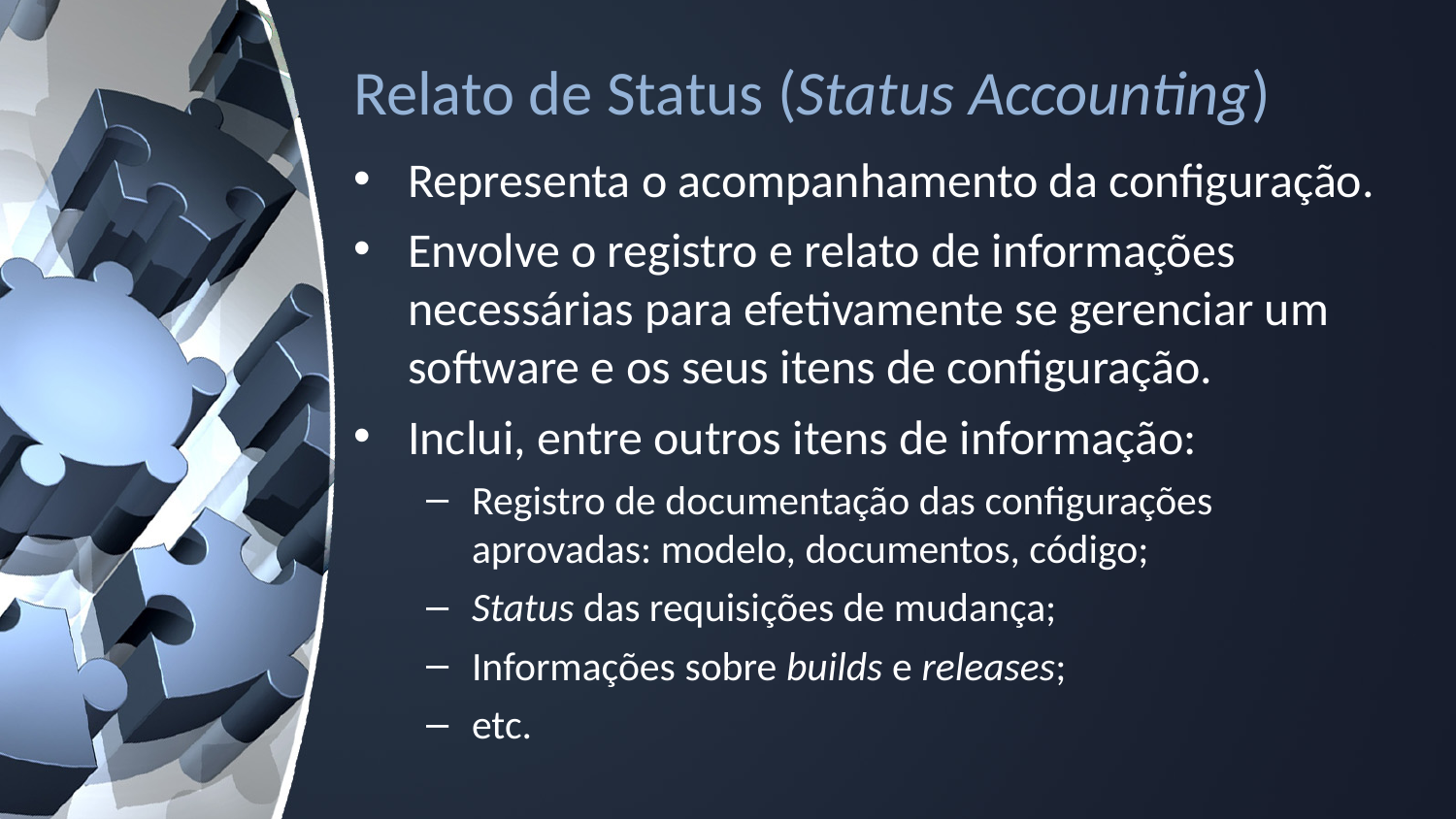

# Relato de Status (Status Accounting)
Representa o acompanhamento da configuração.
Envolve o registro e relato de informações necessárias para efetivamente se gerenciar um software e os seus itens de configuração.
Inclui, entre outros itens de informação:
Registro de documentação das configurações aprovadas: modelo, documentos, código;
Status das requisições de mudança;
Informações sobre builds e releases;
etc.